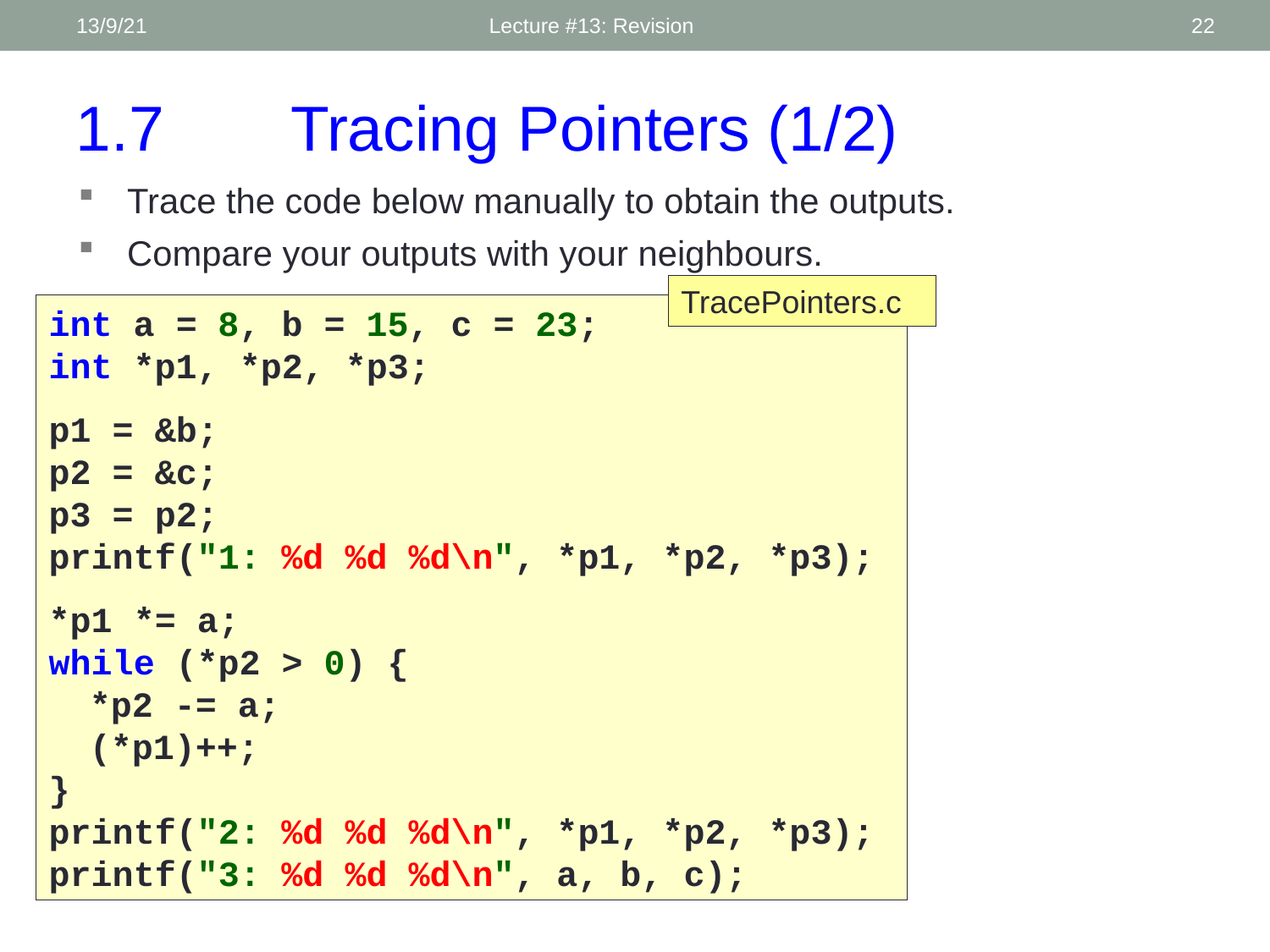

13/9/21
Lecture #13: Revision
22
1.7 	Tracing Pointers (1/2)
Trace the code below manually to obtain the outputs.
Compare your outputs with your neighbours.
TracePointers.c
int a = 8, b = 15, c = 23;
int *p1, *p2, *p3;

p1 = &b;
p2 = &c;
p3 = p2;
printf("1: %d %d %d\n", *p1, *p2, *p3);

*p1 *= a;
while (*p2 > 0) {
	*p2 -= a;
	(*p1)++;
}
printf("2: %d %d %d\n", *p1, *p2, *p3);
printf("3: %d %d %d\n", a, b, c);